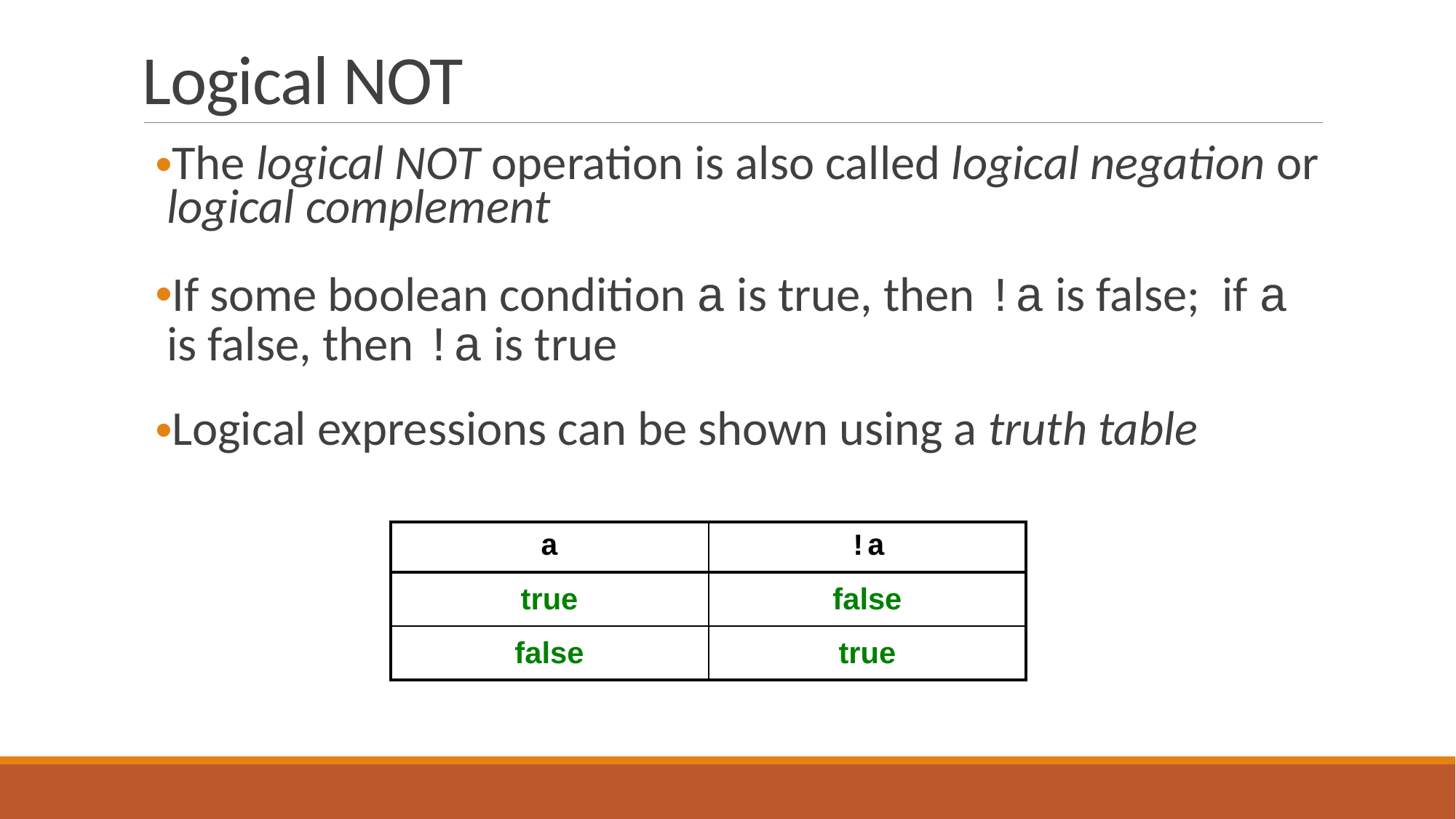

# Logical NOT
The logical NOT operation is also called logical negation or logical complement
If some boolean condition a is true, then !a is false;  if a is false, then !a is true
Logical expressions can be shown using a truth table
| a | !a |
| --- | --- |
| true | false |
| false | true |
10